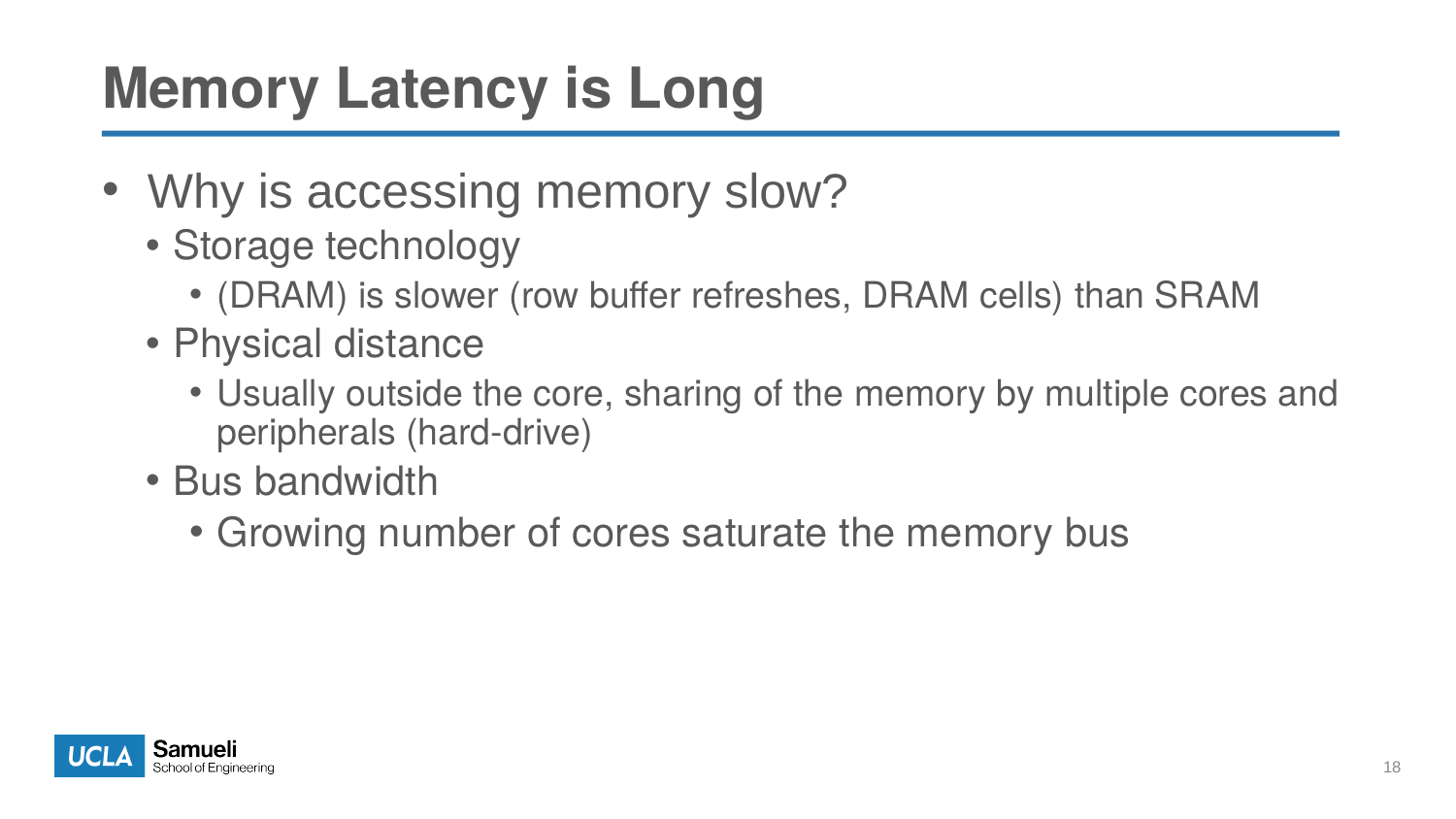

Memory Latency is Long
Why is accessing memory slow?
Storage technology
(DRAM) is slower (row buffer refreshes, DRAM cells) than SRAM
Physical distance
Usually outside the core, sharing of the memory by multiple cores and peripherals (hard-drive)
Bus bandwidth
Growing number of cores saturate the memory bus

18